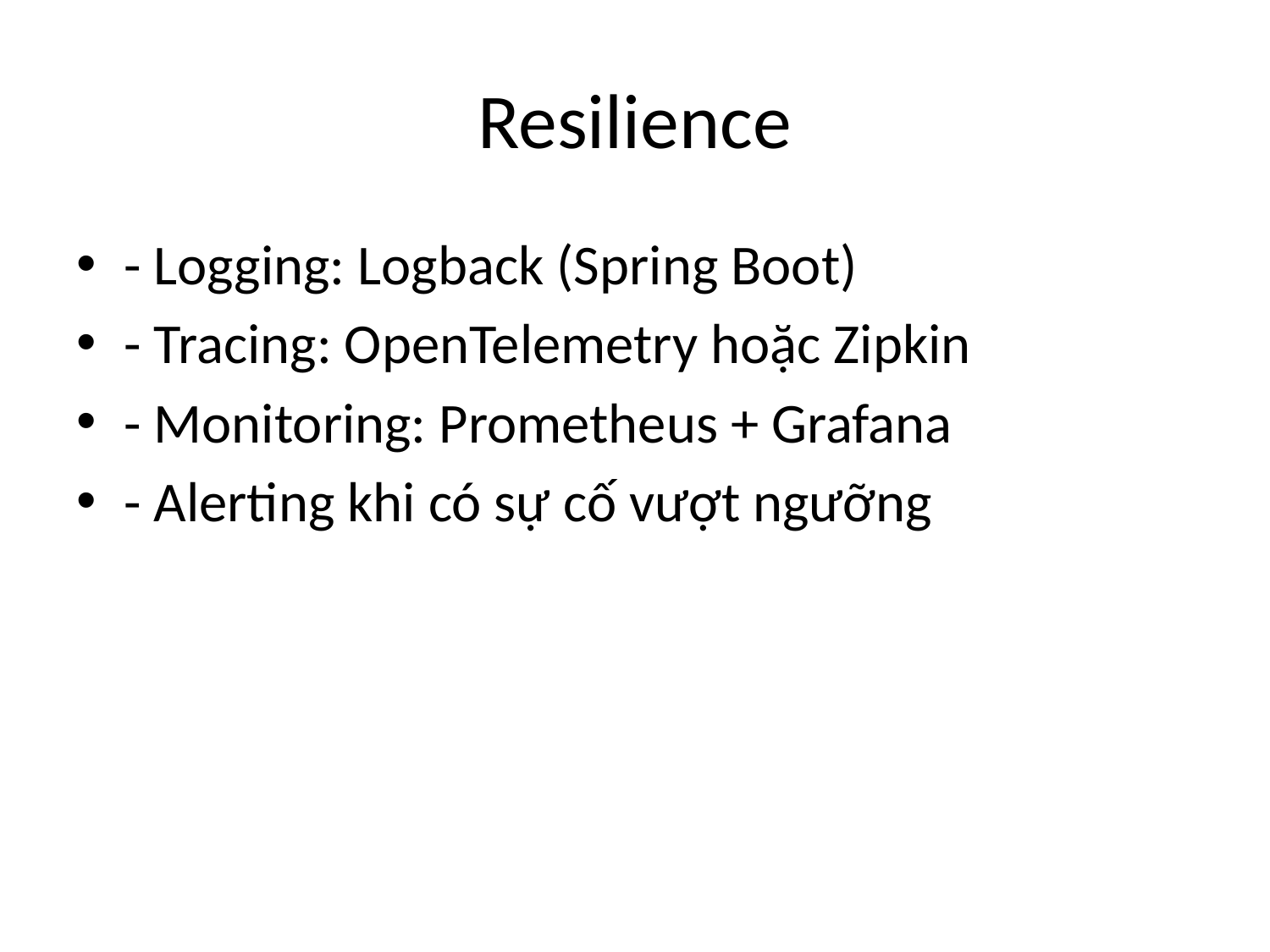

# Resilience
- Logging: Logback (Spring Boot)
- Tracing: OpenTelemetry hoặc Zipkin
- Monitoring: Prometheus + Grafana
- Alerting khi có sự cố vượt ngưỡng